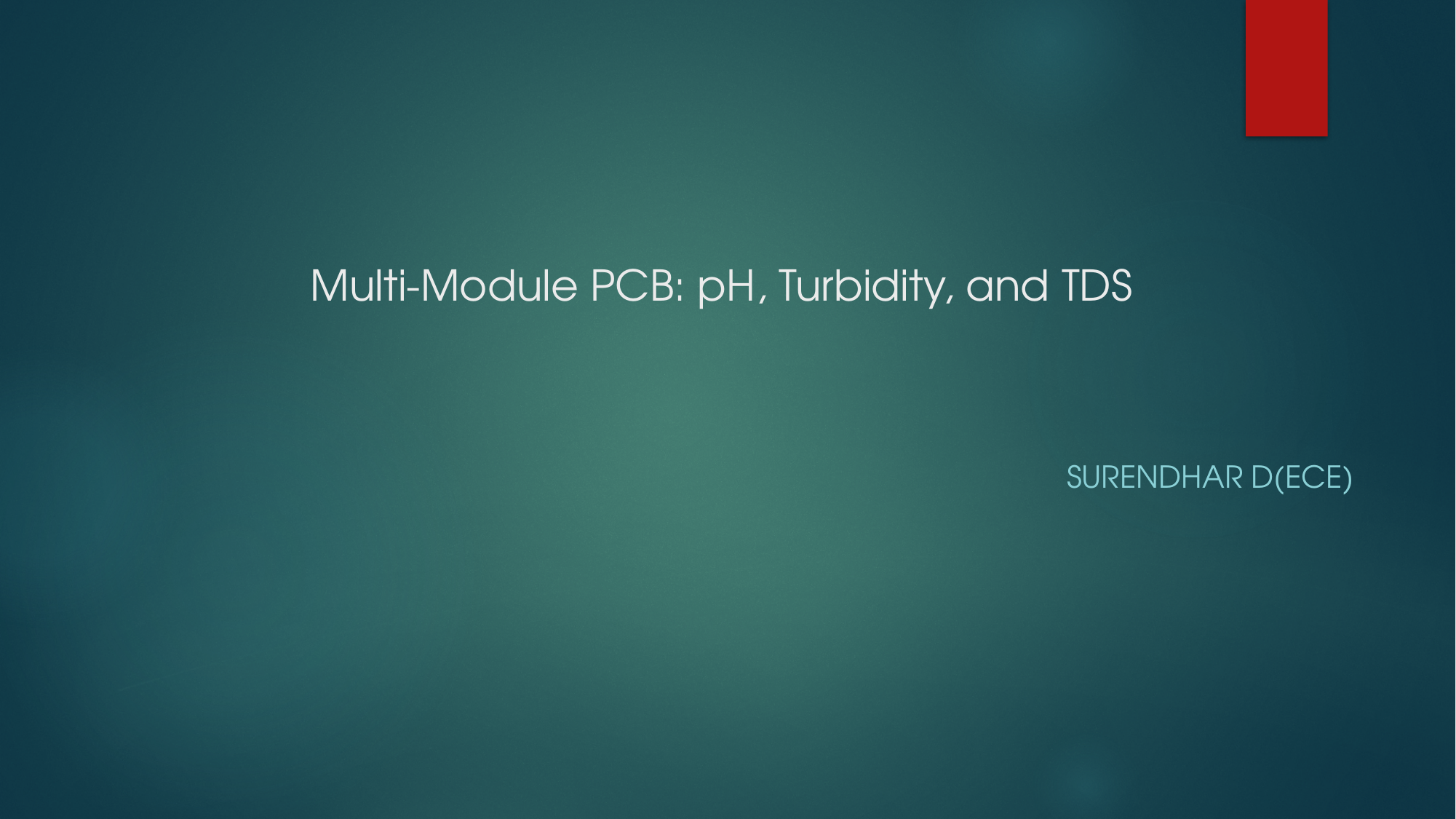

# Multi-Module PCB: pH, Turbidity, and TDS
Surendhar d(ece)